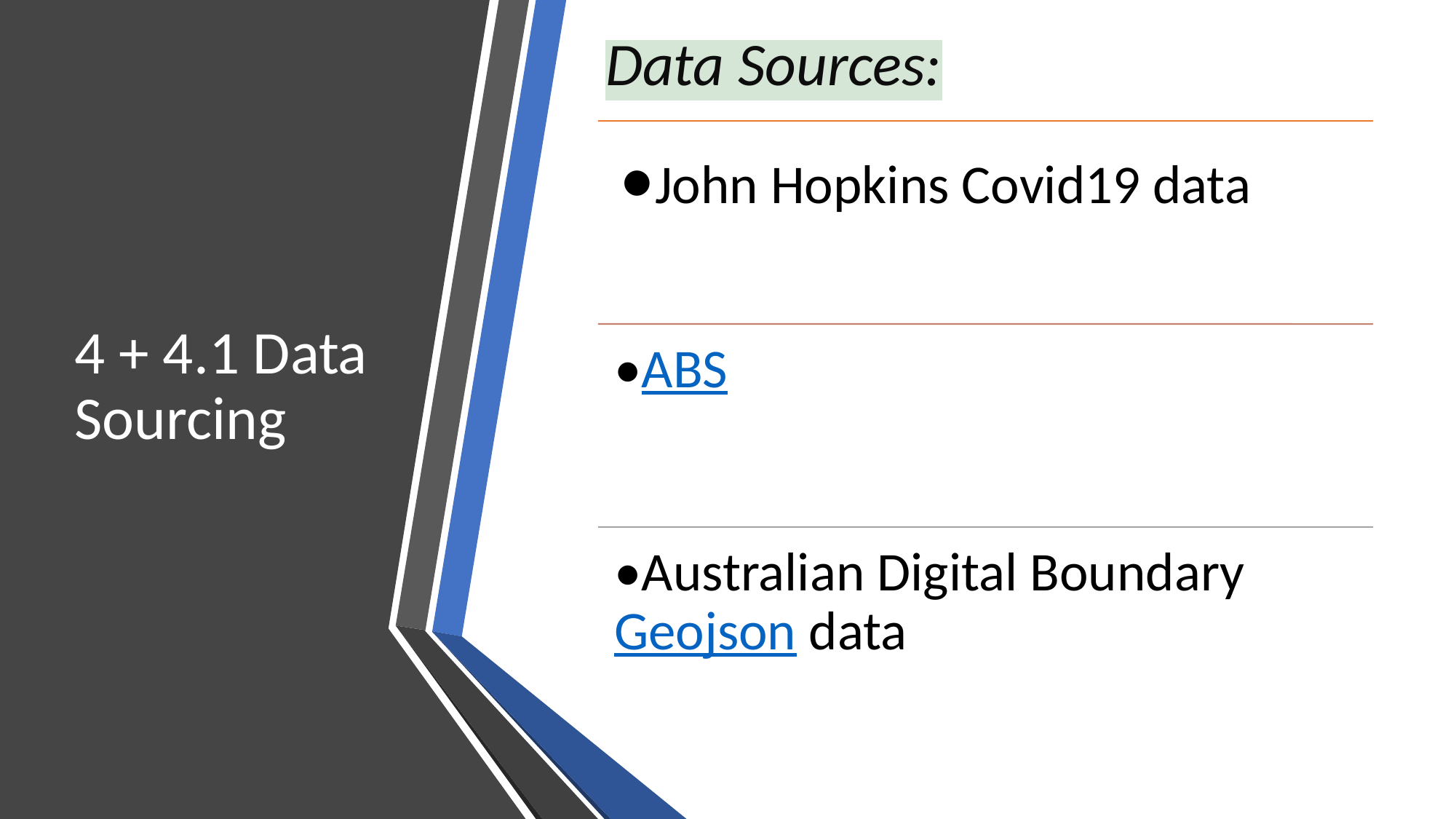

Data Sources:
# 4 + 4.1 Data Sourcing
•John Hopkins Covid19 data
•ABS
•Australian Digital Boundary Geojson data